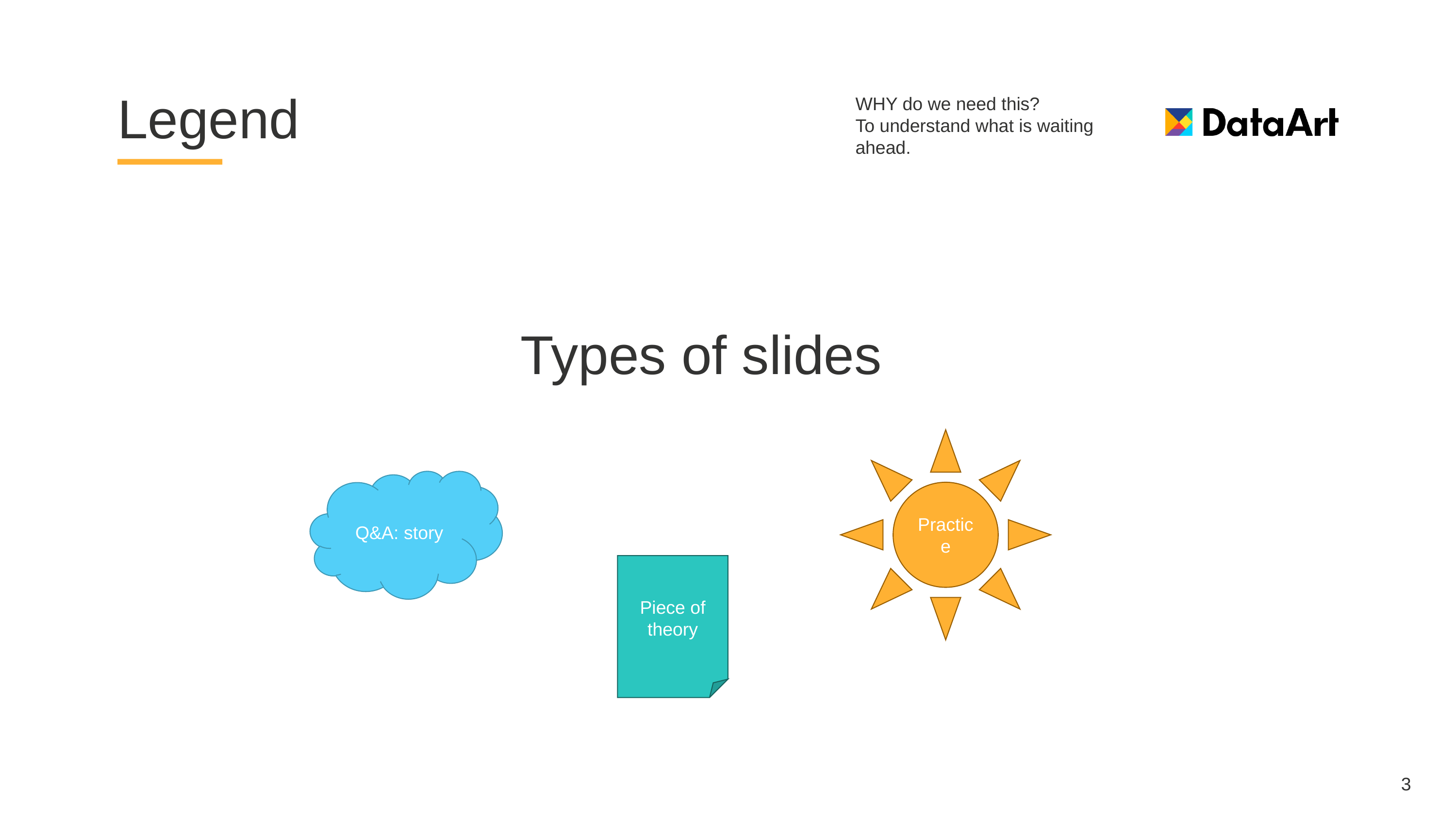

WHY do we need this?
To understand what is waiting ahead.
# Legend
Types of slides
Practice
Q&A: story
Piece of theory
3